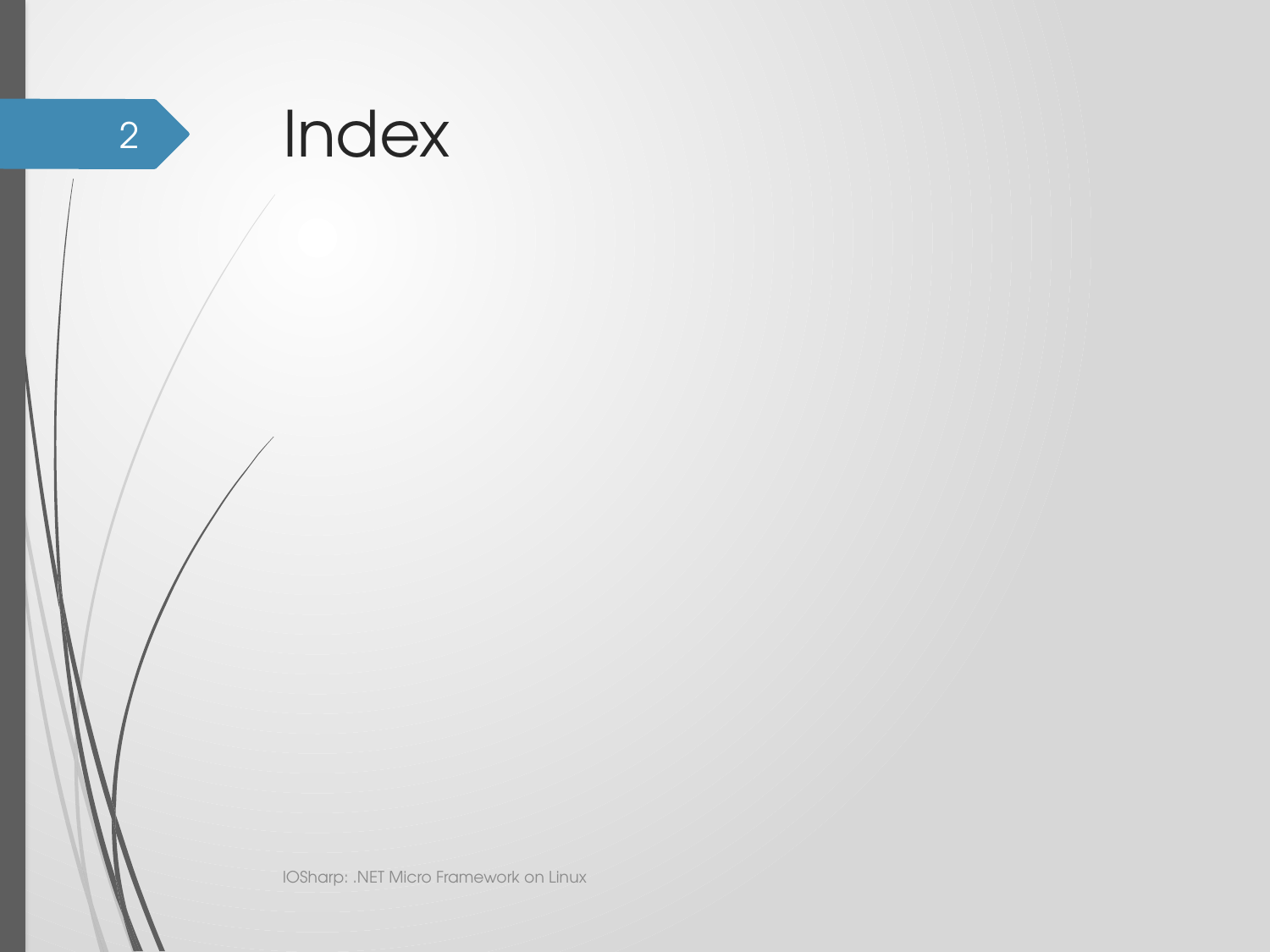

# Index
2

IOSharp: .NET Micro Framework on Linux